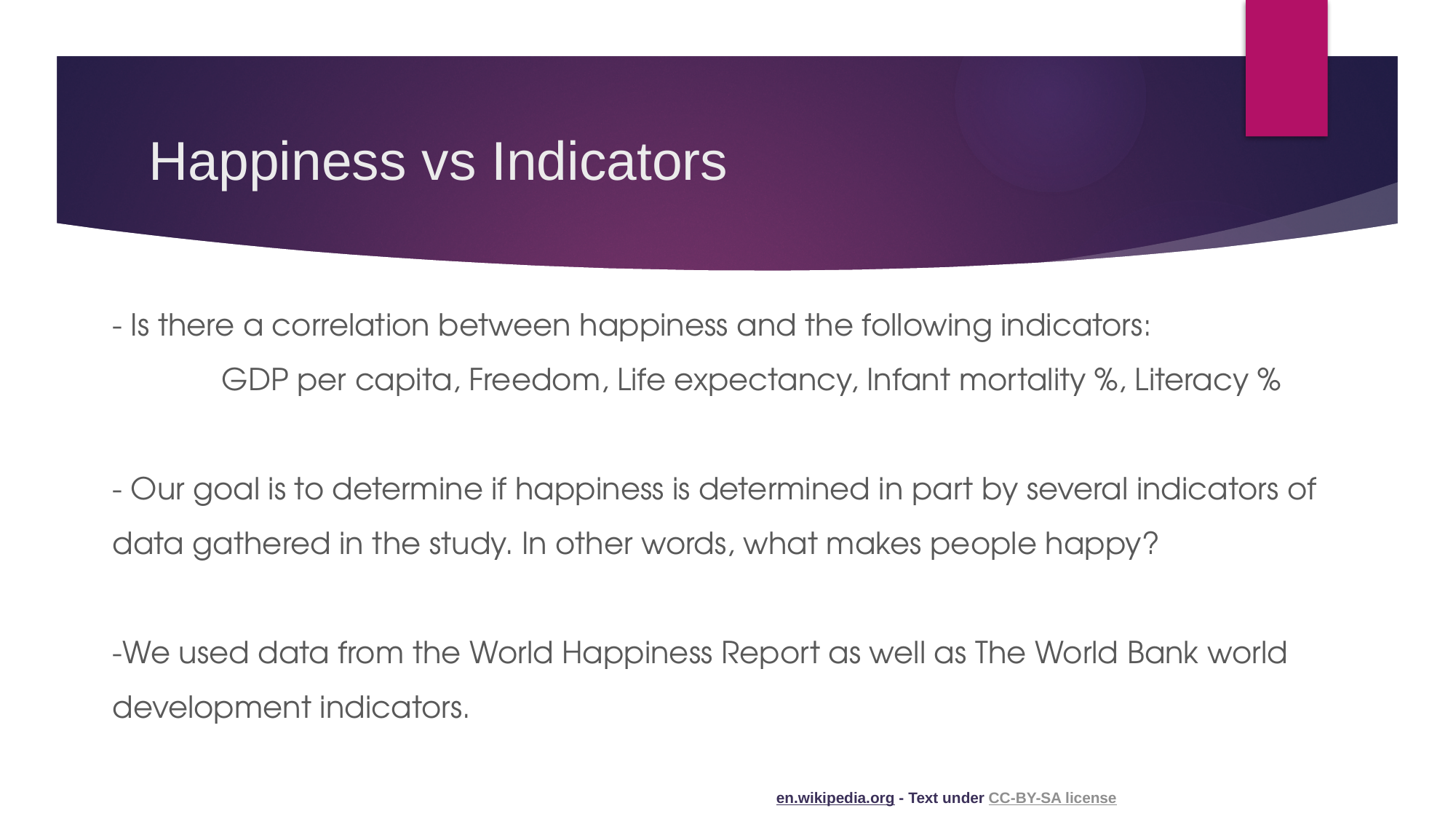

# Happiness vs Indicators
- Is there a correlation between happiness and the following indicators:
	GDP per capita, Freedom, Life expectancy, Infant mortality %, Literacy %

- Our goal is to determine if happiness is determined in part by several indicators of data gathered in the study. In other words, what makes people happy?

-We used data from the World Happiness Report as well as The World Bank world development indicators.

en.wikipedia.org - Text under CC-BY-SA license